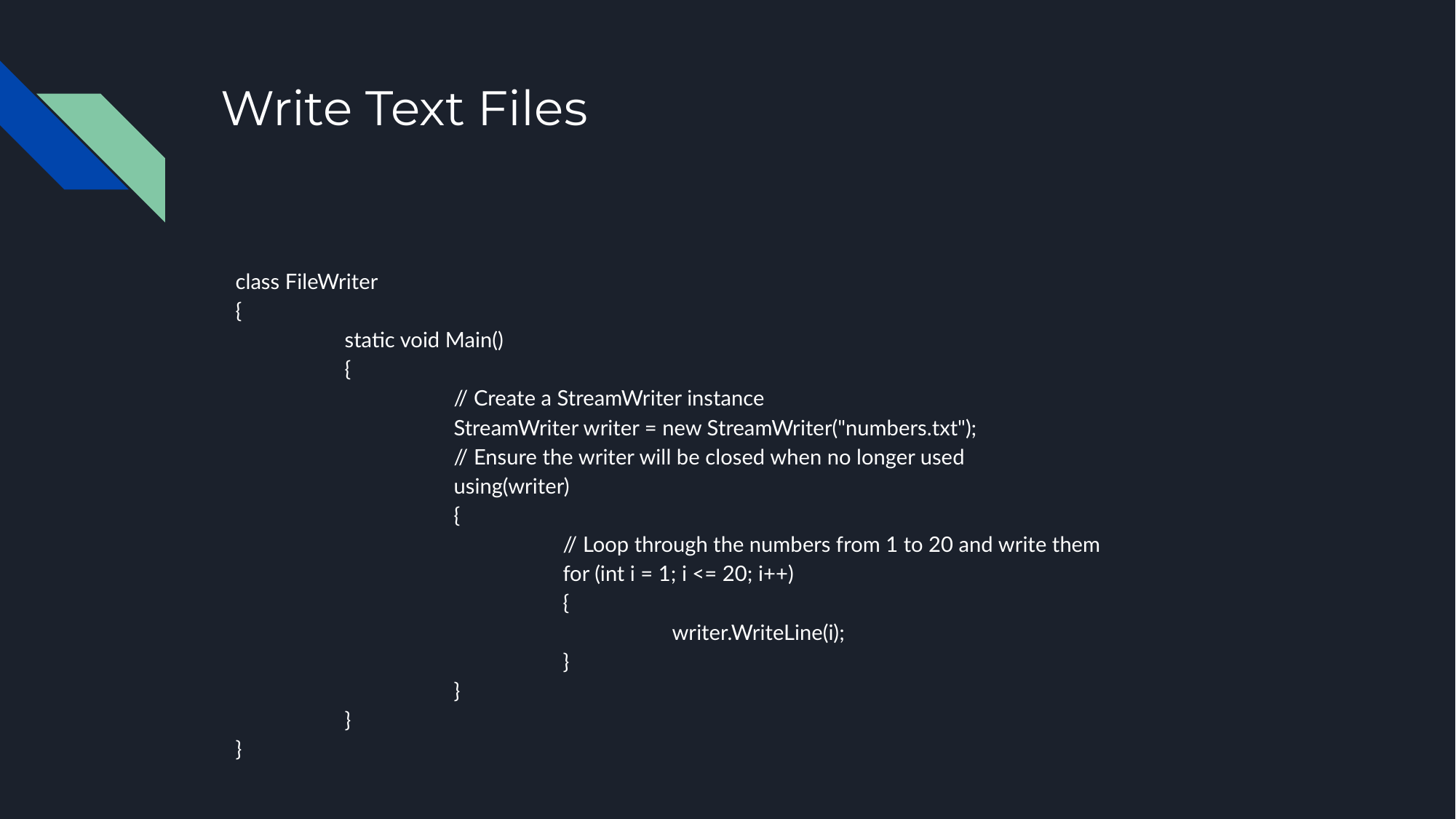

# Write Text Files
class FileWriter
{
	static void Main()
	{
		// Create a StreamWriter instance
		StreamWriter writer = new StreamWriter("numbers.txt");
		// Ensure the writer will be closed when no longer used
		using(writer)
		{
			// Loop through the numbers from 1 to 20 and write them
			for (int i = 1; i <= 20; i++)
			{
				writer.WriteLine(i);
			}
		}
	}
}